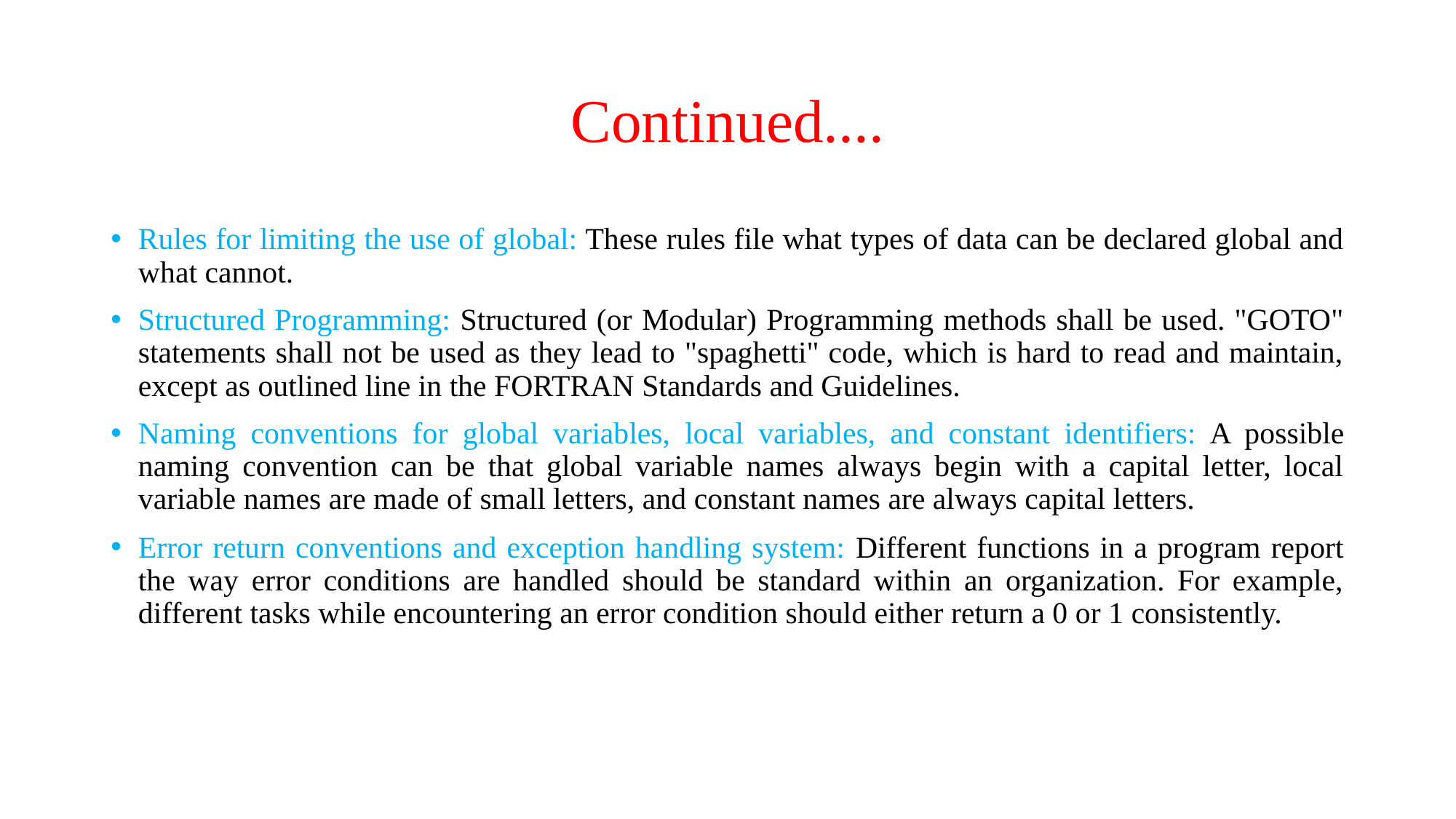

# Continued....
Rules for limiting the use of global: These rules file what types of data can be declared global and what cannot.
Structured Programming: Structured (or Modular) Programming methods shall be used. "GOTO" statements shall not be used as they lead to "spaghetti" code, which is hard to read and maintain, except as outlined line in the FORTRAN Standards and Guidelines.
Naming conventions for global variables, local variables, and constant identifiers: A possible naming convention can be that global variable names always begin with a capital letter, local variable names are made of small letters, and constant names are always capital letters.
Error return conventions and exception handling system: Different functions in a program report the way error conditions are handled should be standard within an organization. For example, different tasks while encountering an error condition should either return a 0 or 1 consistently.